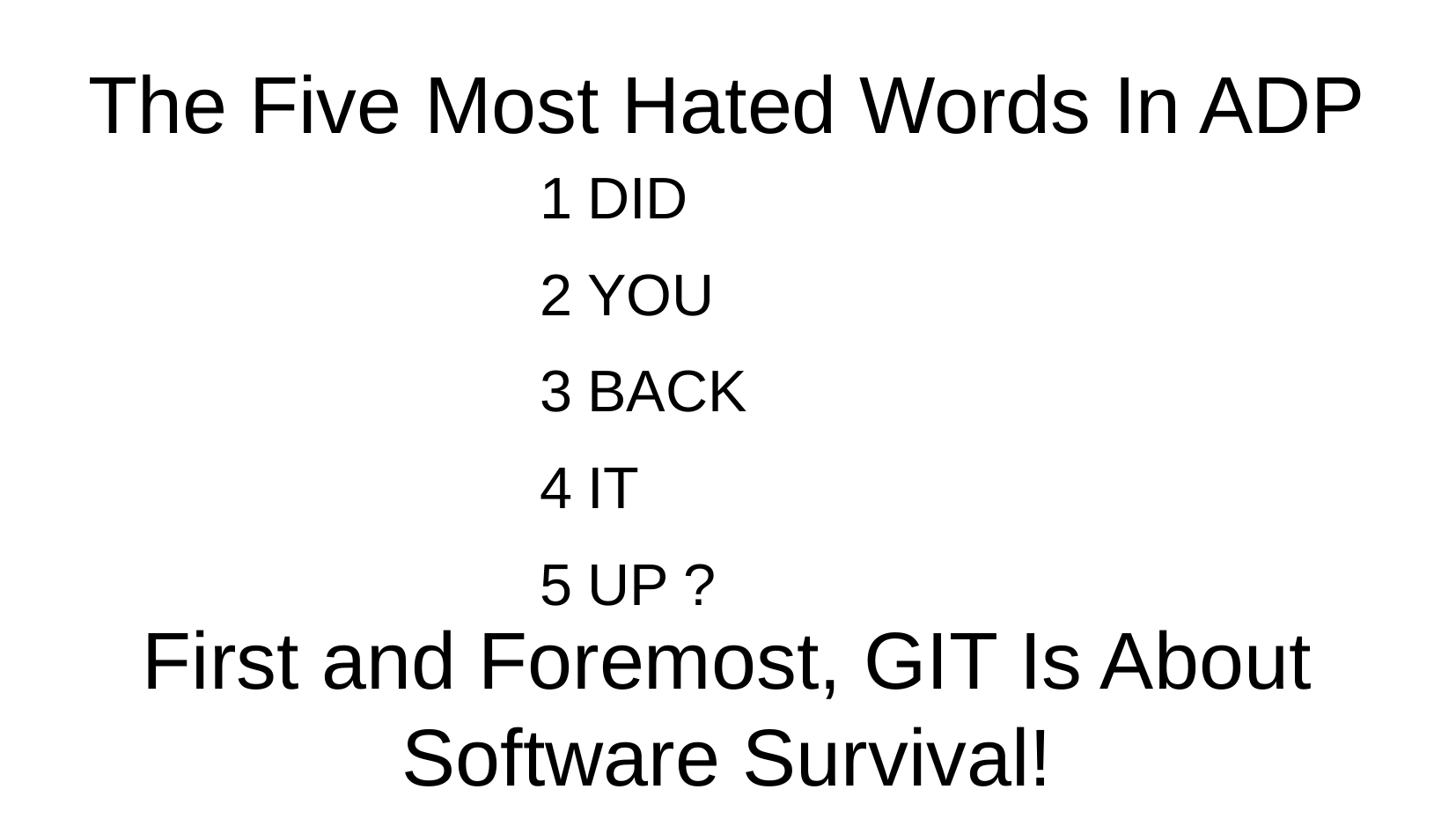

The Five Most Hated Words In ADP
DID
YOU
BACK
IT
UP ?
First and Foremost, GIT Is About Software Survival!